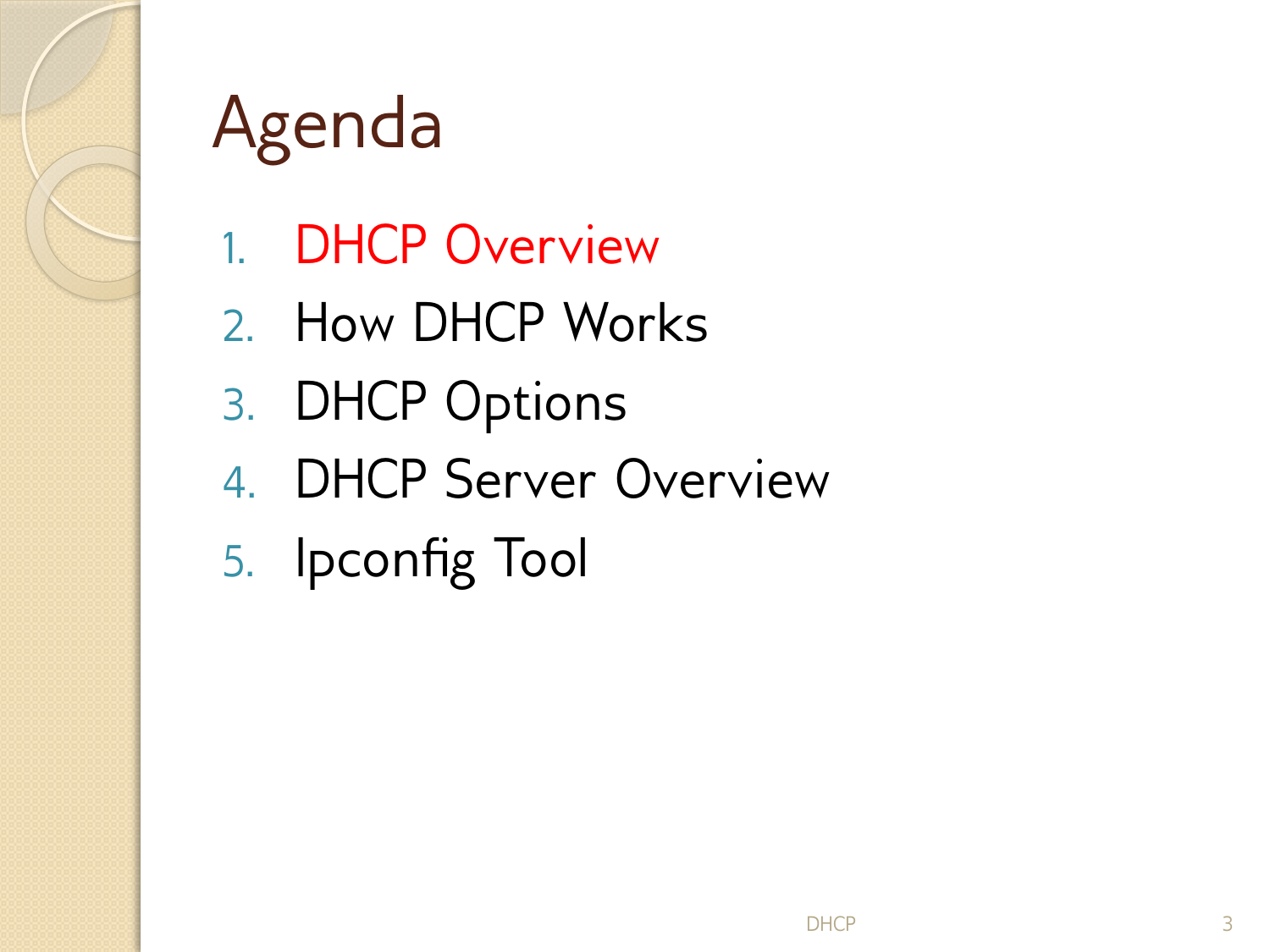

# Agenda
DHCP Overview
How DHCP Works
DHCP Options
DHCP Server Overview
Ipconfig Tool

DHCP
3